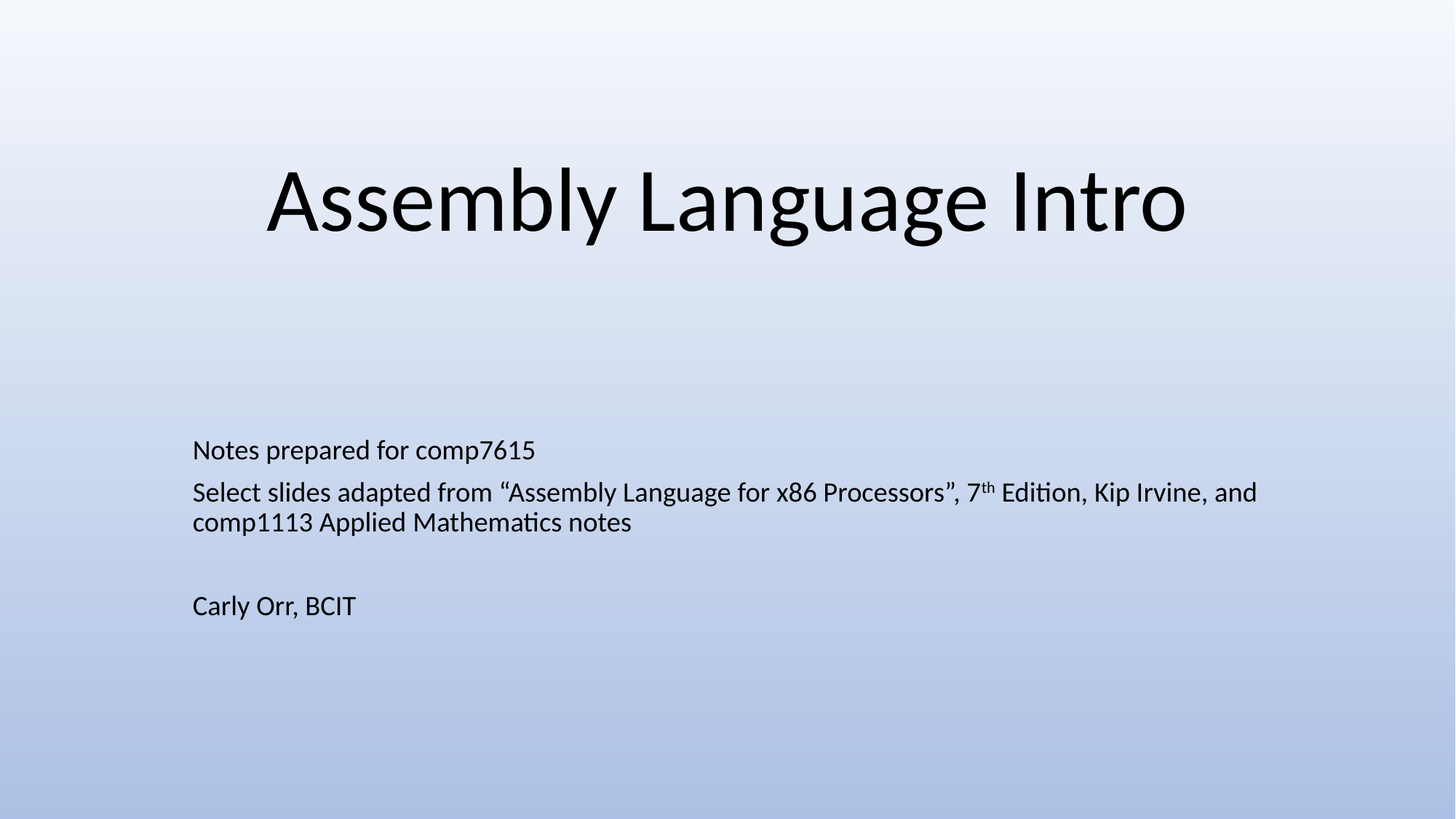

# Assembly Language Intro
Notes prepared for comp7615
Select slides adapted from “Assembly Language for x86 Processors”, 7th Edition, Kip Irvine, and comp1113 Applied Mathematics notes

Carly Orr, BCIT